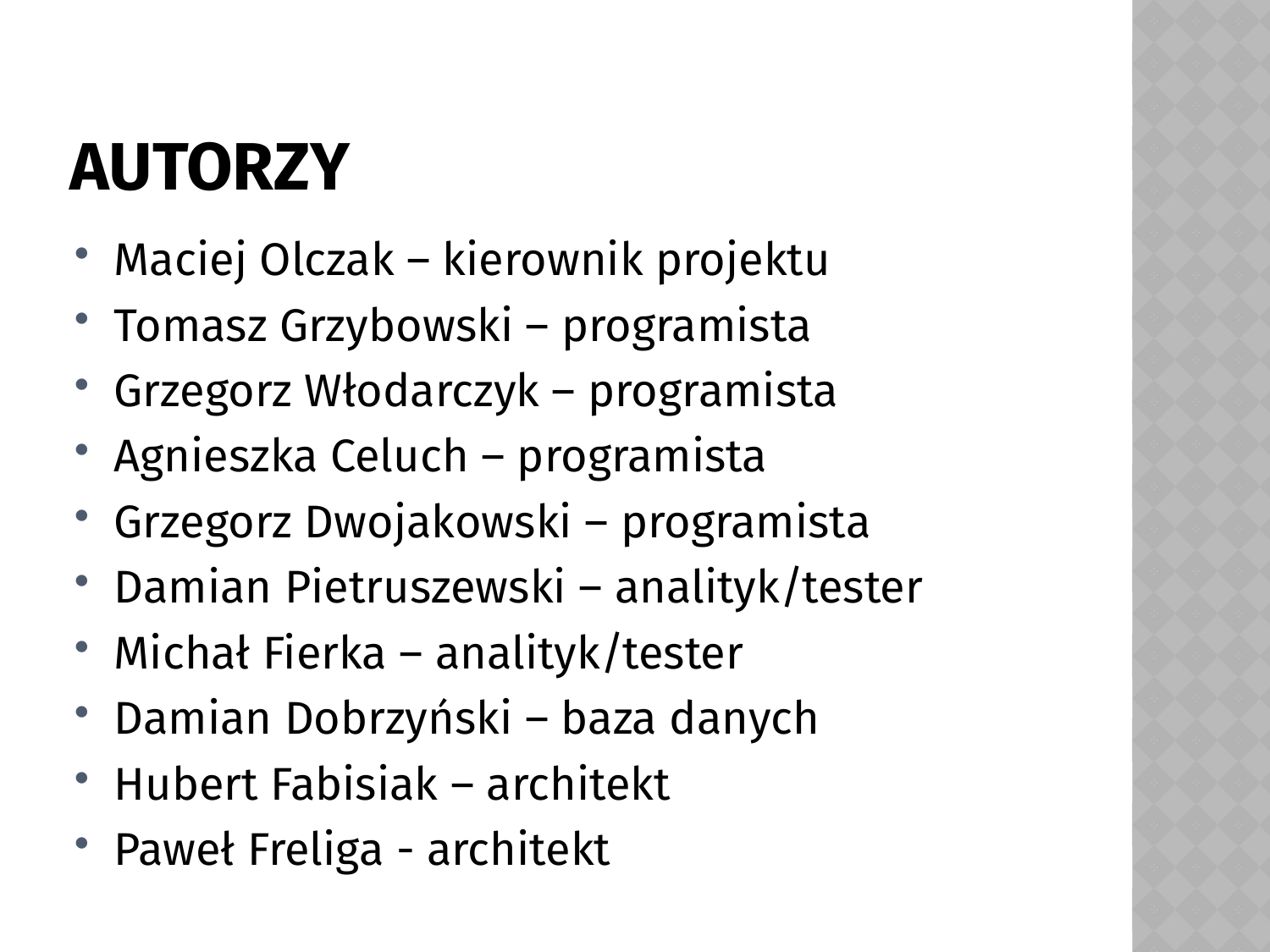

# autorzy
Maciej Olczak – kierownik projektu
Tomasz Grzybowski – programista
Grzegorz Włodarczyk – programista
Agnieszka Celuch – programista
Grzegorz Dwojakowski – programista
Damian Pietruszewski – analityk/tester
Michał Fierka – analityk/tester
Damian Dobrzyński – baza danych
Hubert Fabisiak – architekt
Paweł Freliga - architekt